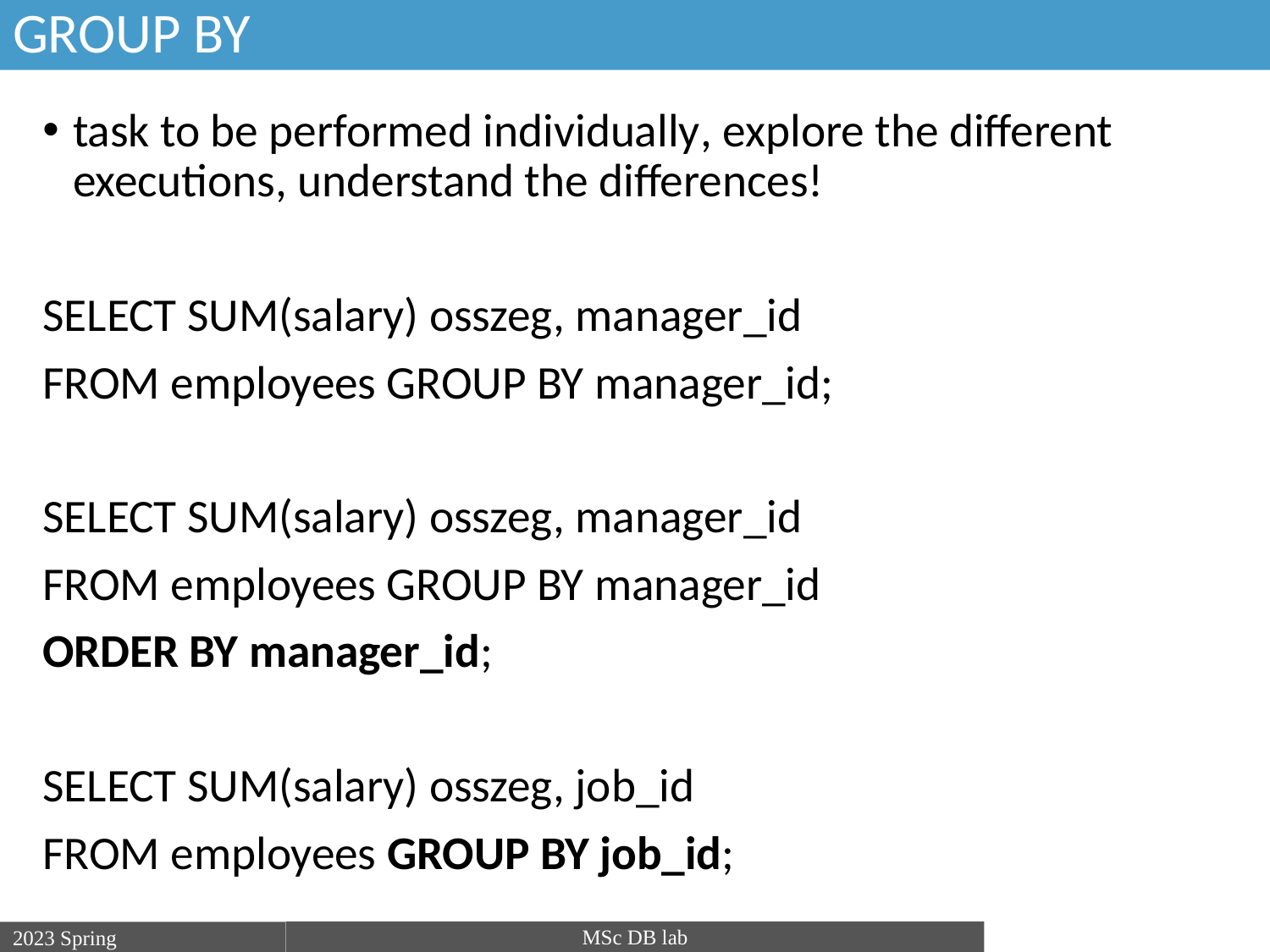

# GROUP BY
task to be performed individually, explore the different executions, understand the differences!

SELECT SUM(salary) osszeg, manager_id
FROM employees GROUP BY manager_id;

SELECT SUM(salary) osszeg, manager_id
FROM employees GROUP BY manager_id
ORDER BY manager_id;

SELECT SUM(salary) osszeg, job_id
FROM employees GROUP BY job_id;
MSc DB lab
2023 Spring